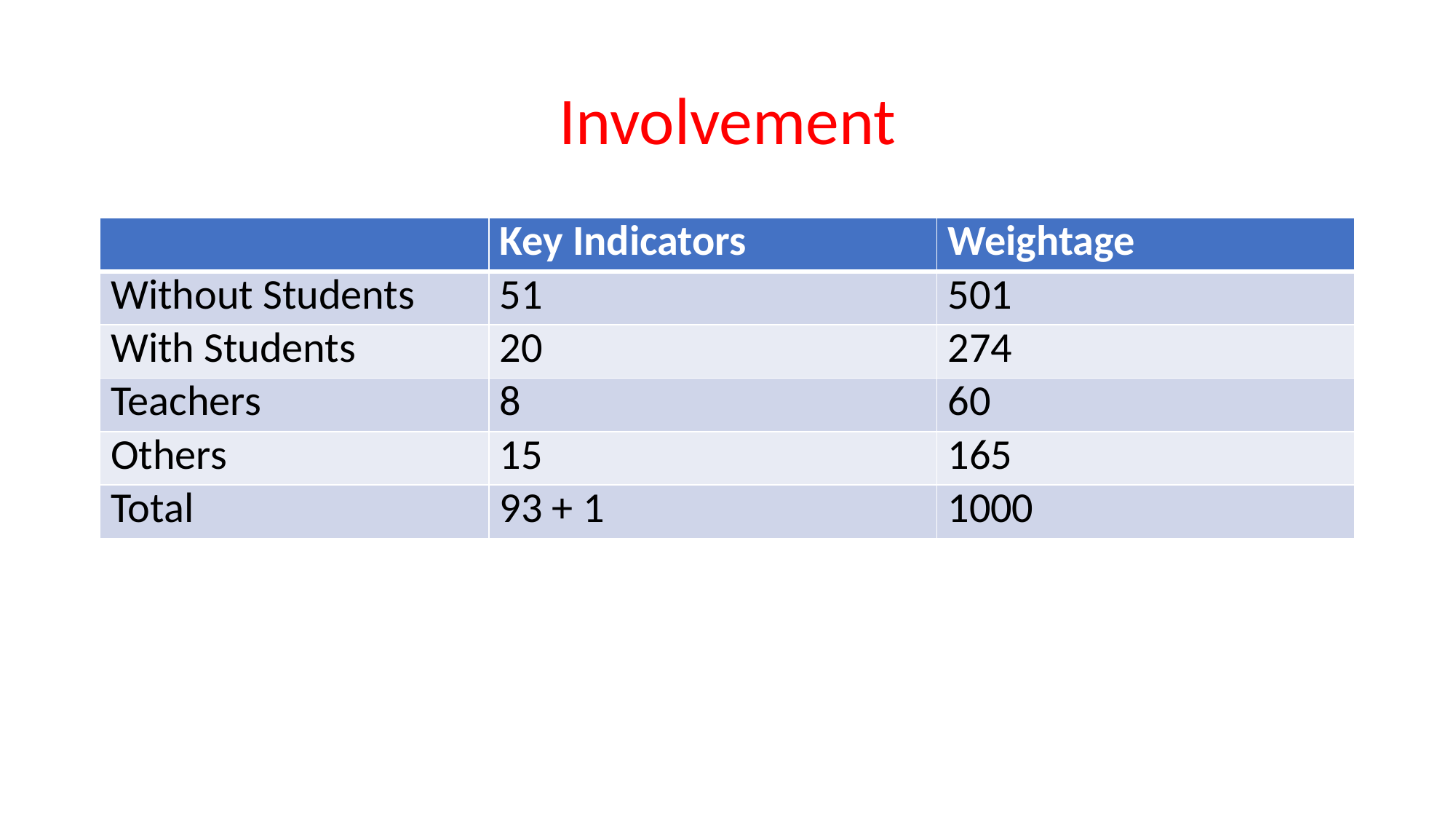

# Involvement
|  | Key Indicators | Weightage |
| --- | --- | --- |
| Without Students | 51 | 501 |
| With Students | 20 | 274 |
| Teachers | 8 | 60 |
| Others | 15 | 165 |
| Total | 93 + 1 | 1000 |